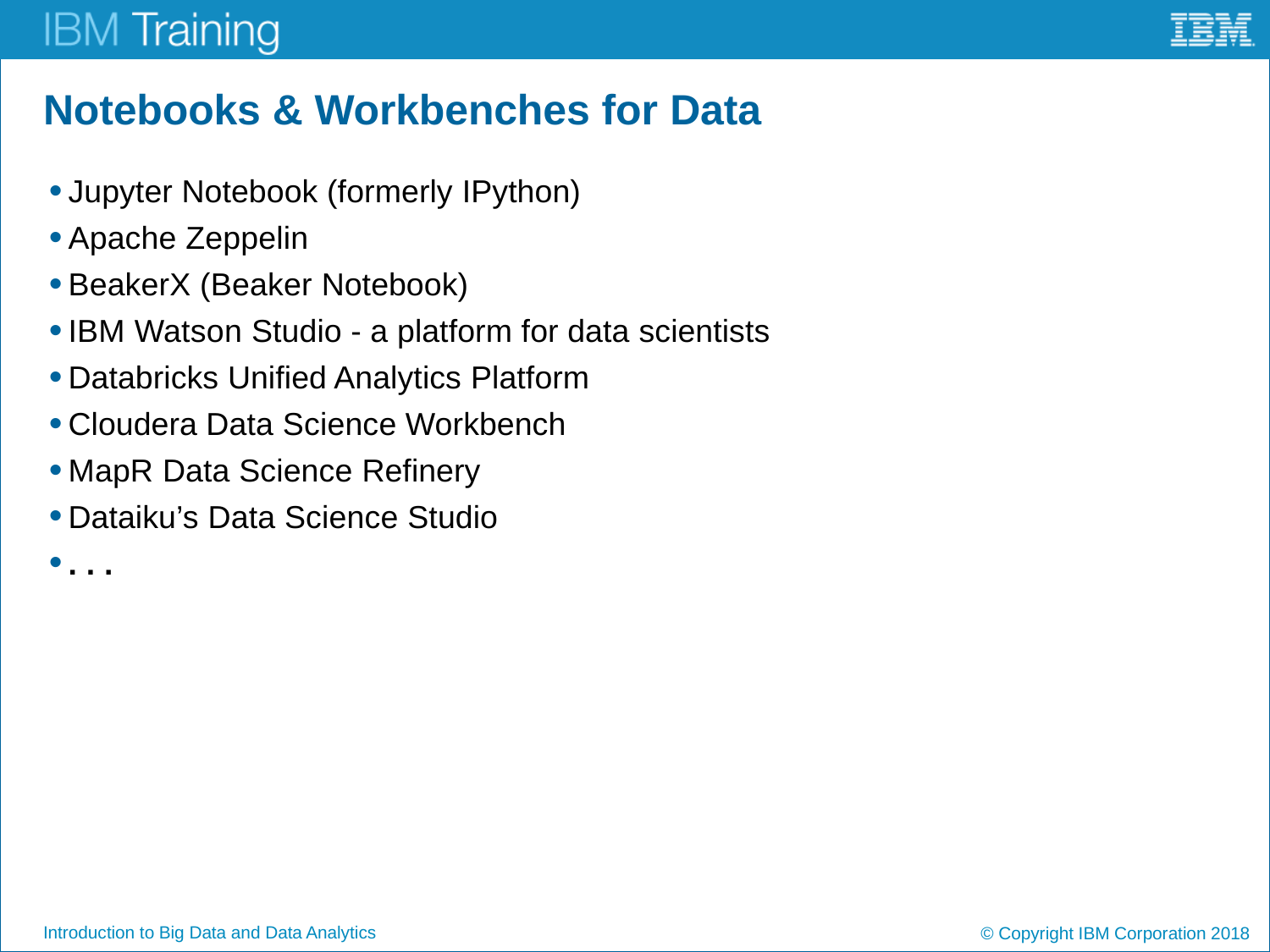

# Notebooks & Workbenches for Data
Jupyter Notebook (formerly IPython)
Apache Zeppelin
BeakerX (Beaker Notebook)
IBM Watson Studio - a platform for data scientists
Databricks Unified Analytics Platform
Cloudera Data Science Workbench
MapR Data Science Refinery
Dataiku’s Data Science Studio
. . .